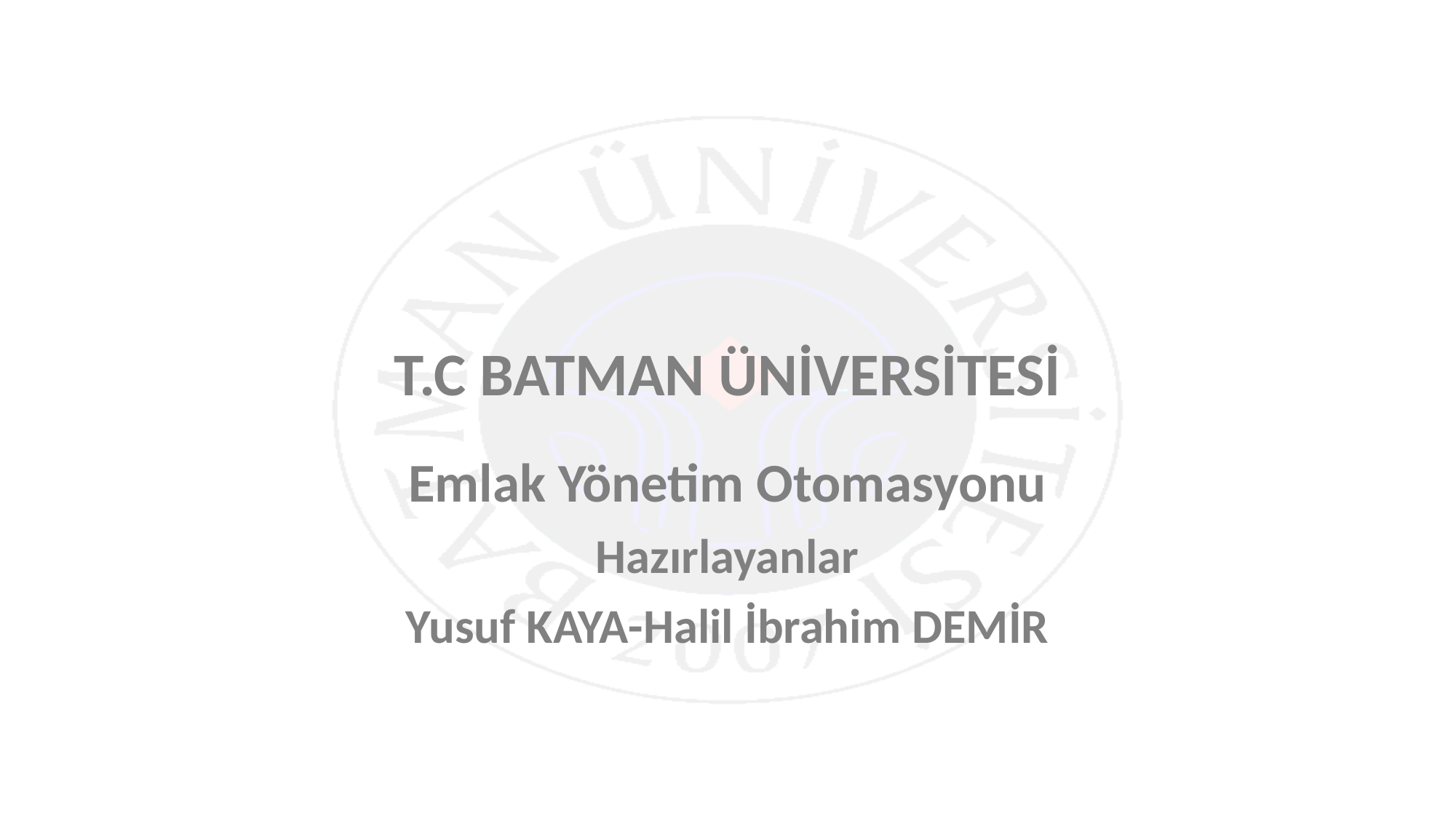

T.C BATMAN ÜNİVERSİTESİ
Emlak Yönetim Otomasyonu
Hazırlayanlar
Yusuf KAYA-Halil İbrahim DEMİR